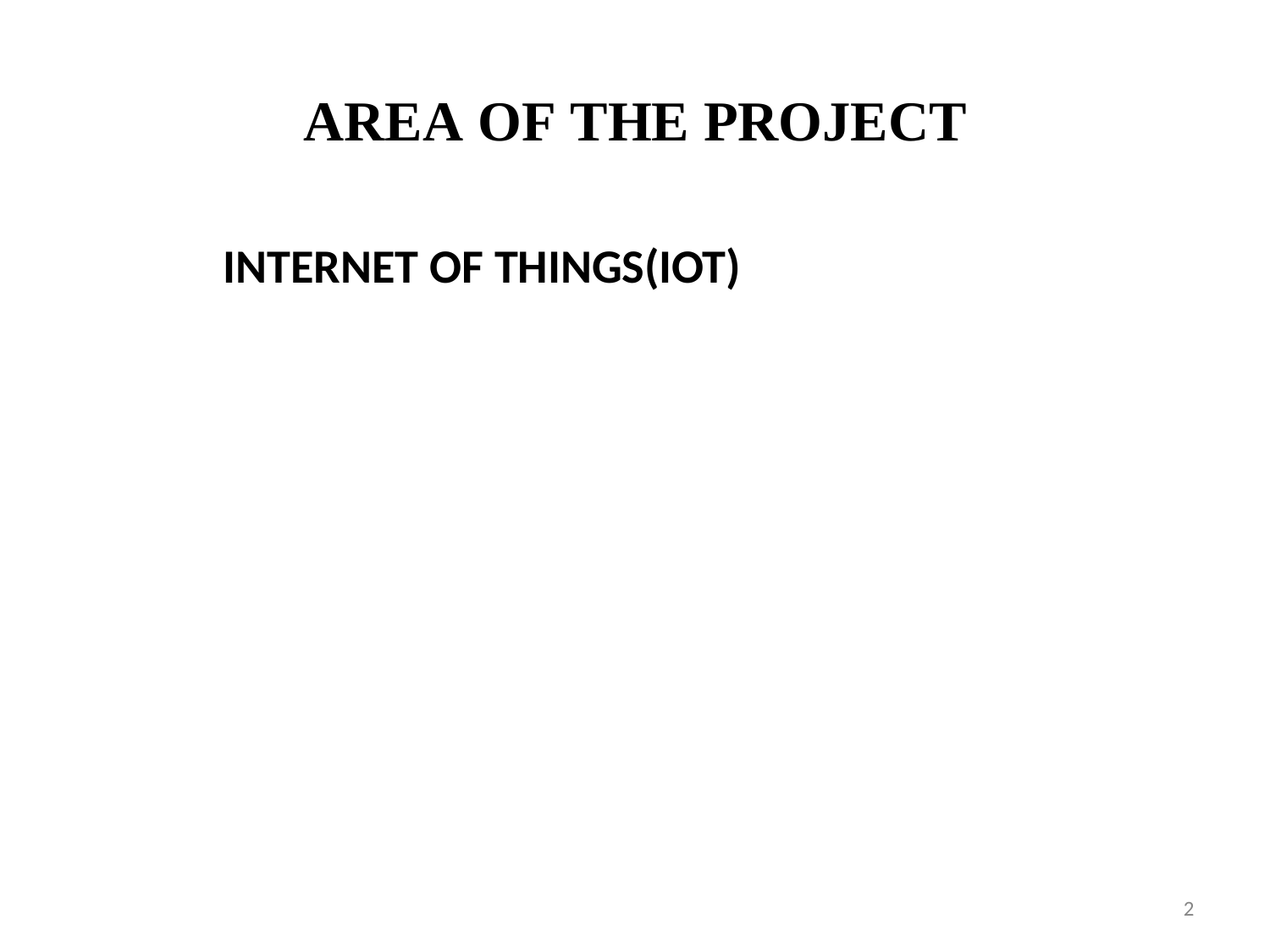

AREA OF THE PROJECT
INTERNET OF THINGS(IOT)
2